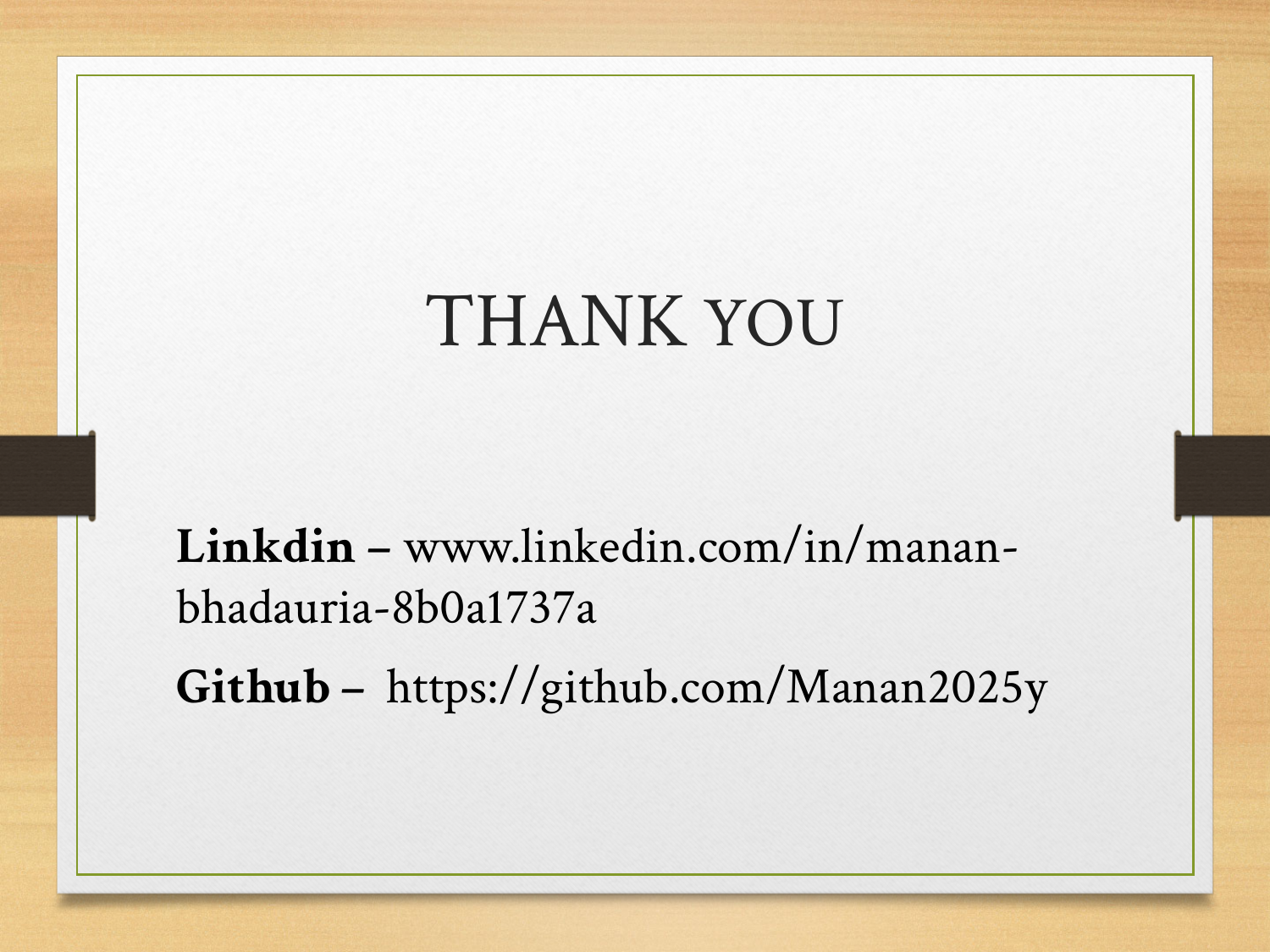

# THANK YOU
Linkdin – www.linkedin.com/in/manan-bhadauria-8b0a1737a
Github –  https://github.com/Manan2025y